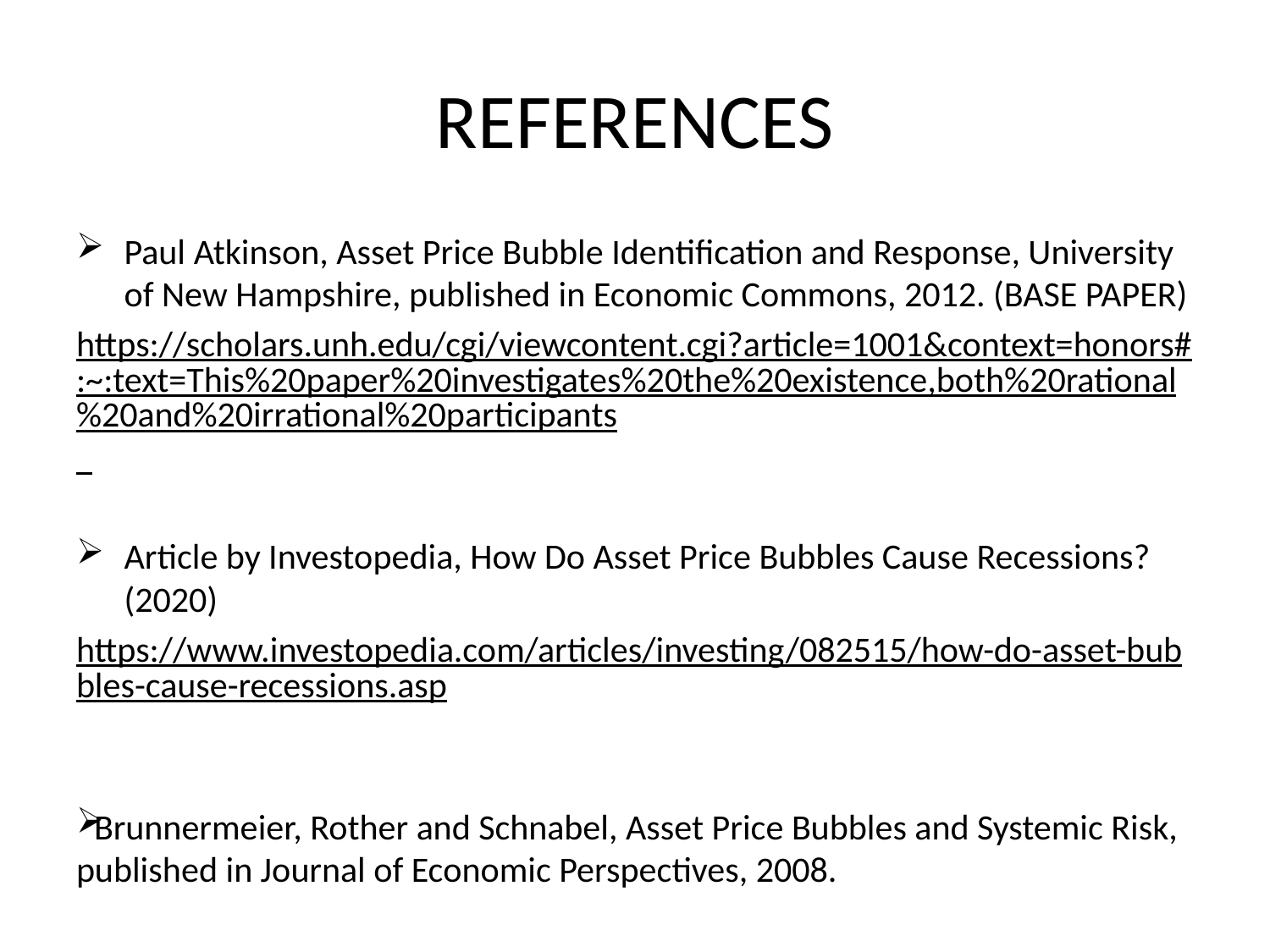

# REFERENCES
Paul Atkinson, Asset Price Bubble Identification and Response, University of New Hampshire, published in Economic Commons, 2012. (BASE PAPER)
https://scholars.unh.edu/cgi/viewcontent.cgi?article=1001&context=honors#:~:text=This%20paper%20investigates%20the%20existence,both%20rational%20and%20irrational%20participants

Article by Investopedia, How Do Asset Price Bubbles Cause Recessions? (2020)
https://www.investopedia.com/articles/investing/082515/how-do-asset-bubbles-cause-recessions.asp

Brunnermeier, Rother and Schnabel, Asset Price Bubbles and Systemic Risk, published in Journal of Economic Perspectives, 2008.

  https://scholar.princeton.edu/markus/publications/asset-price-bubbles-and-systemic-risk